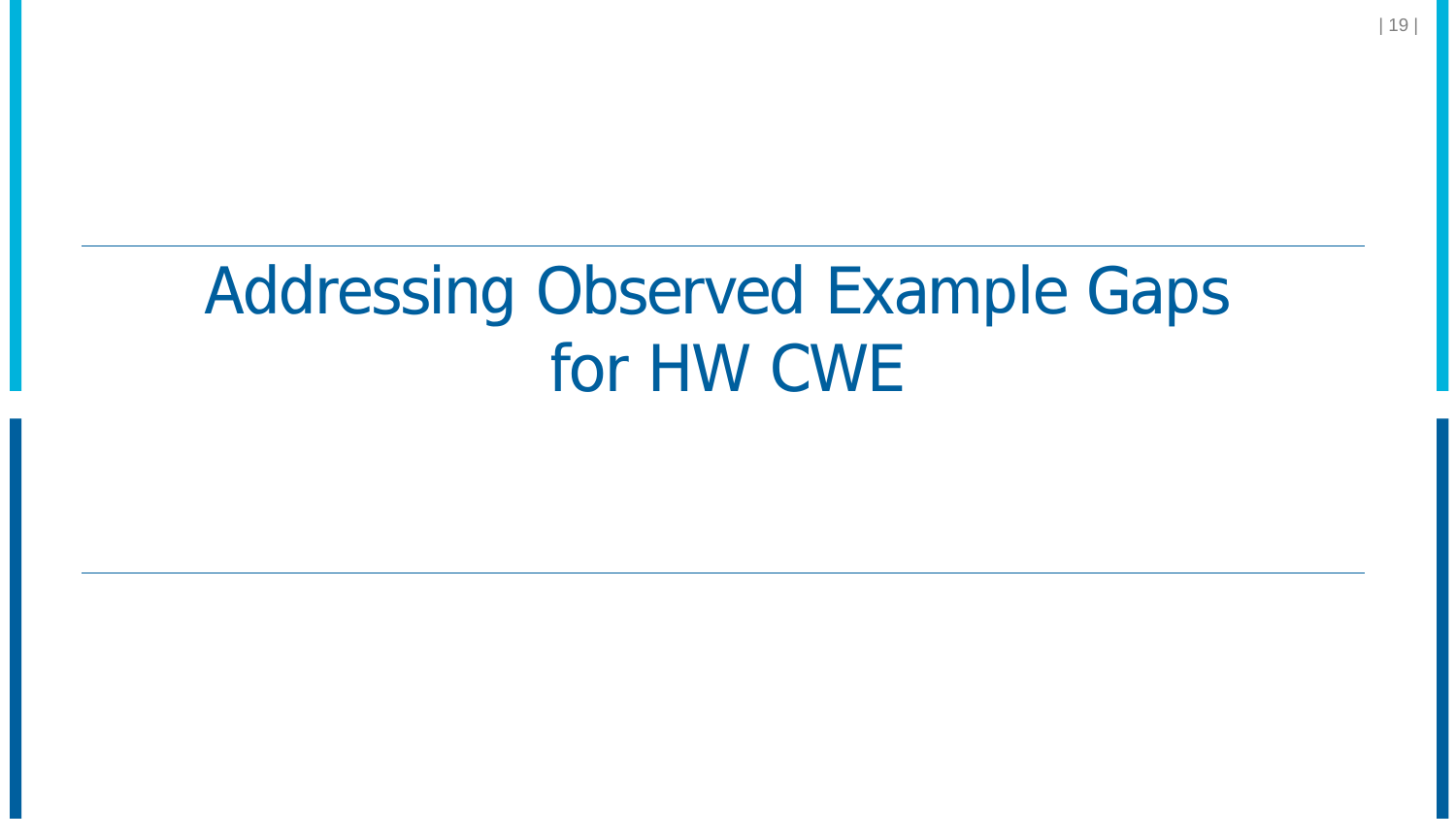

| 19 |
# Addressing Observed Example Gaps for HW CWE